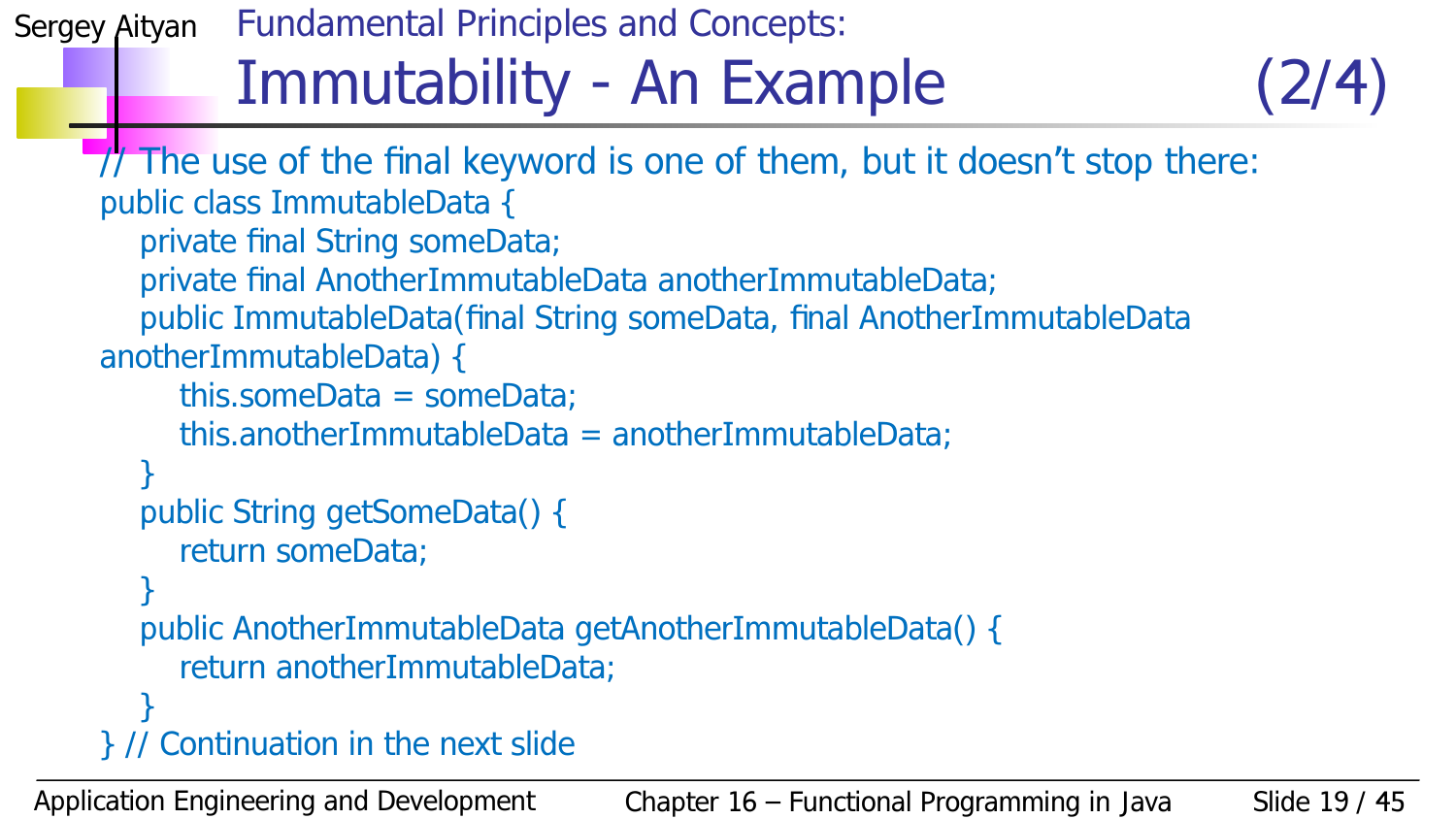

# Fundamental Principles and Concepts: Immutability - An Example			(2/4)
// The use of the final keyword is one of them, but it doesn’t stop there:
public class ImmutableData {
    private final String someData;
    private final AnotherImmutableData anotherImmutableData;
    public ImmutableData(final String someData, final AnotherImmutableData anotherImmutableData) {
        this.someData = someData;
        this.anotherImmutableData = anotherImmutableData;
    }
    public String getSomeData() {
        return someData;
    }
    public AnotherImmutableData getAnotherImmutableData() {
        return anotherImmutableData;
    }
} // Continuation in the next slide